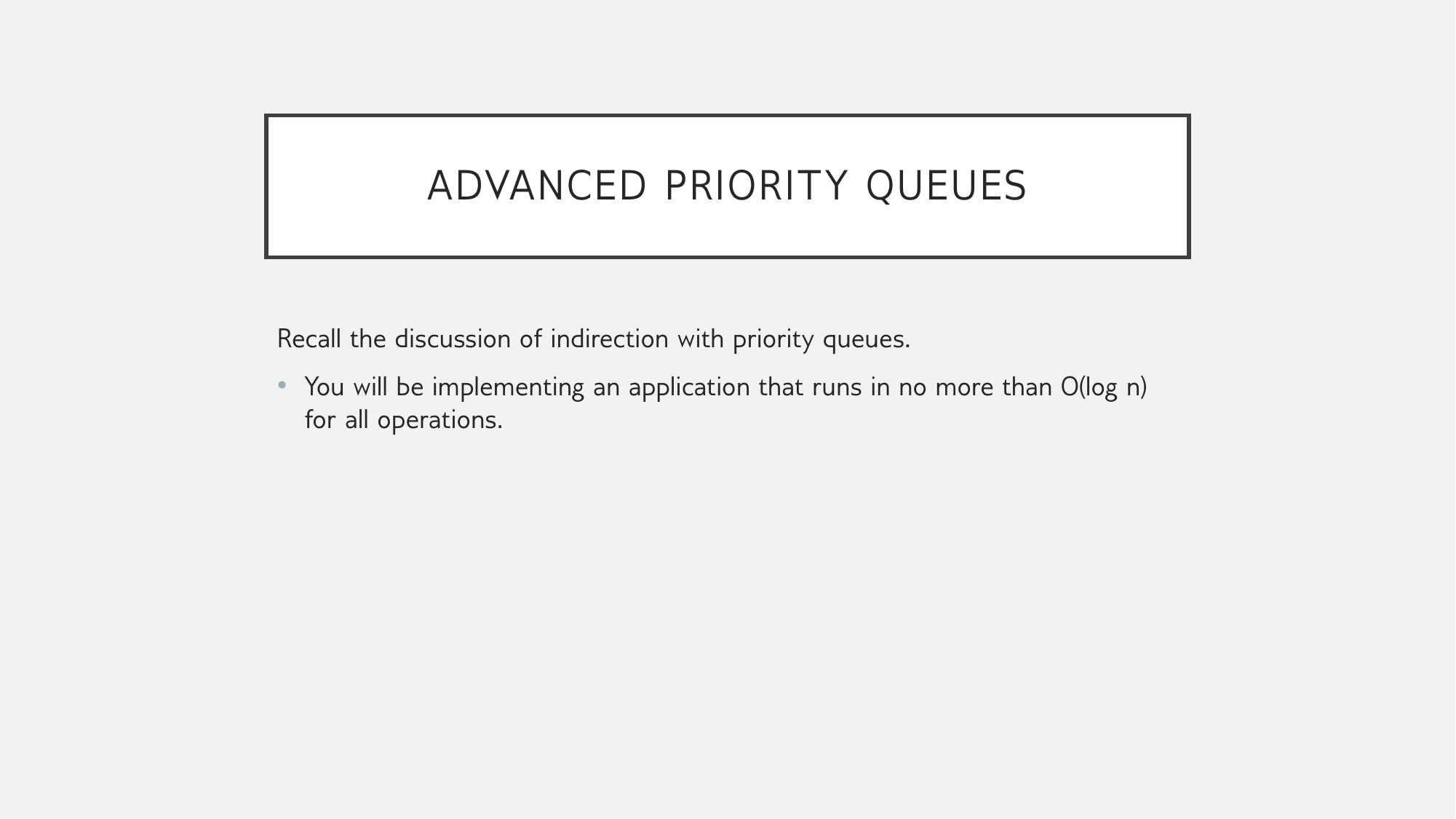

# Advanced Priority Queues
Recall the discussion of indirection with priority queues.
You will be implementing an application that runs in no more than O(log n) for all operations.